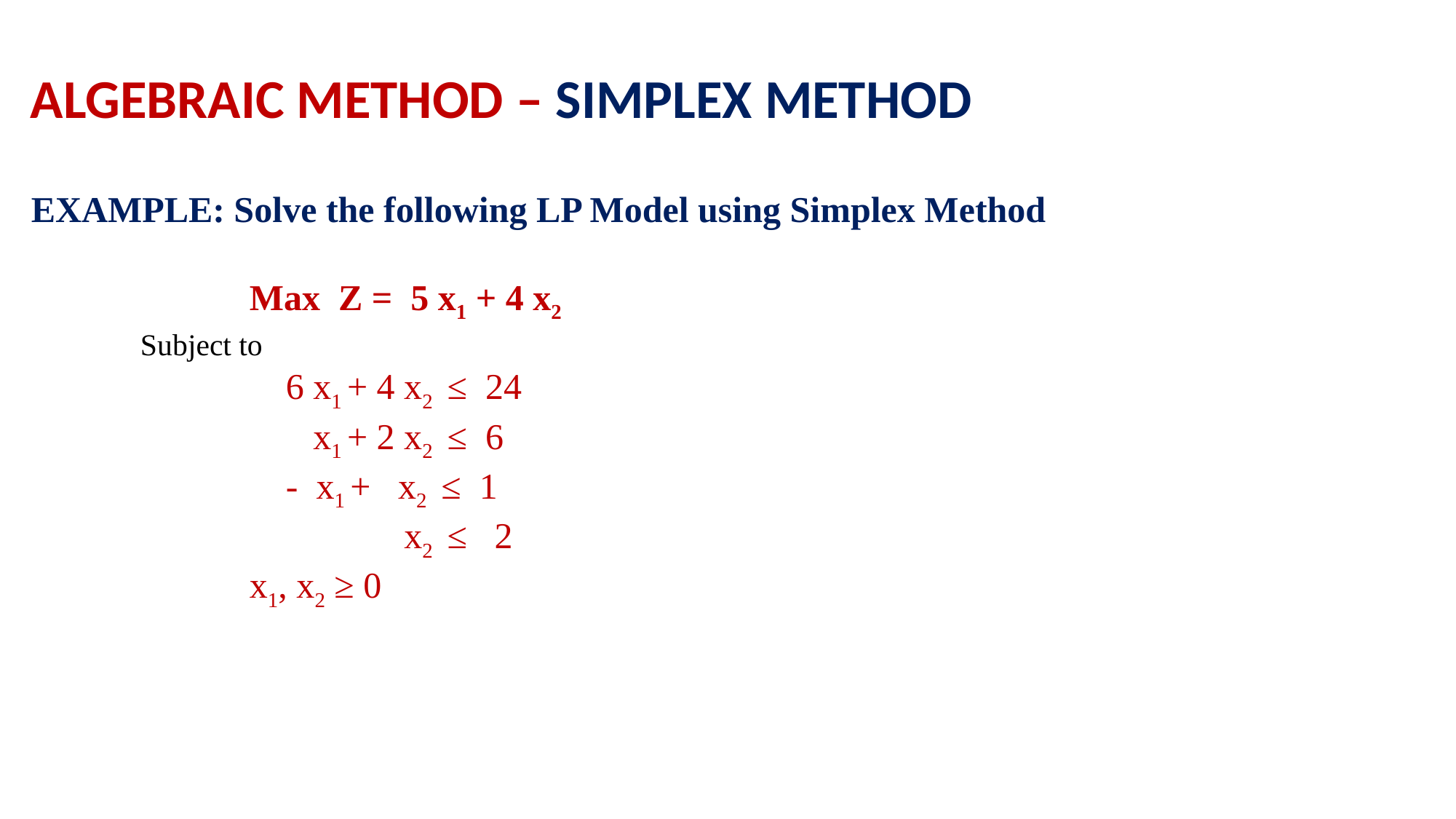

ALGEBRAIC METHOD – SIMPLEX METHOD

EXAMPLE: Solve the following LP Model using Simplex Method

		Max  Z =  5 x1 + 4 x2
	Subject to
	    	    6 x1 + 4 x2  ≤  24
	      	       x1 + 2 x2  ≤  6
		    -  x1 +   x2  ≤  1
       		                 x2  ≤   2
         	        	x1, x2 ≥ 0